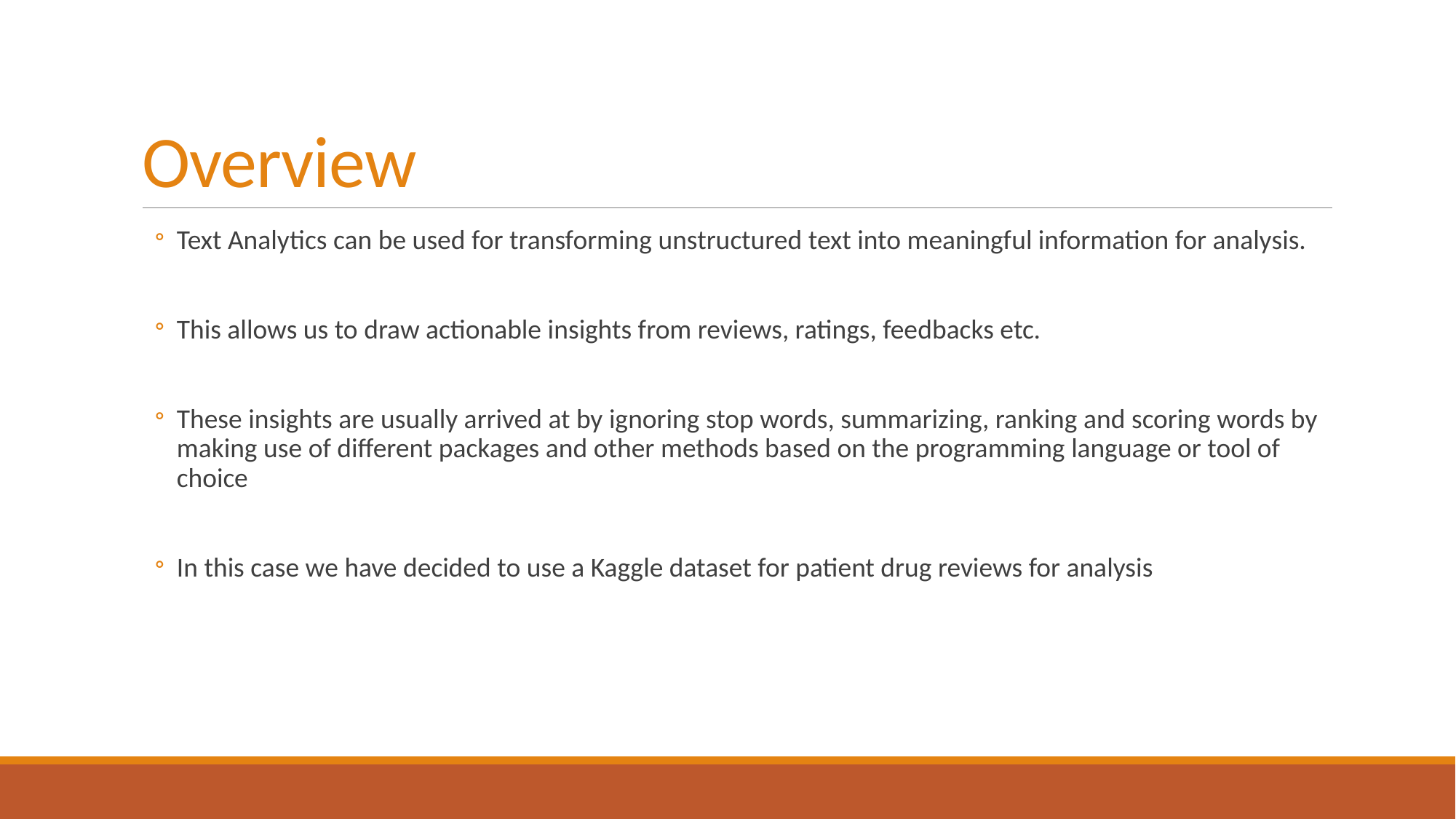

# Overview
Text Analytics can be used for transforming unstructured text into meaningful information for analysis.

This allows us to draw actionable insights from reviews, ratings, feedbacks etc.

These insights are usually arrived at by ignoring stop words, summarizing, ranking and scoring words by making use of different packages and other methods based on the programming language or tool of choice

In this case we have decided to use a Kaggle dataset for patient drug reviews for analysis